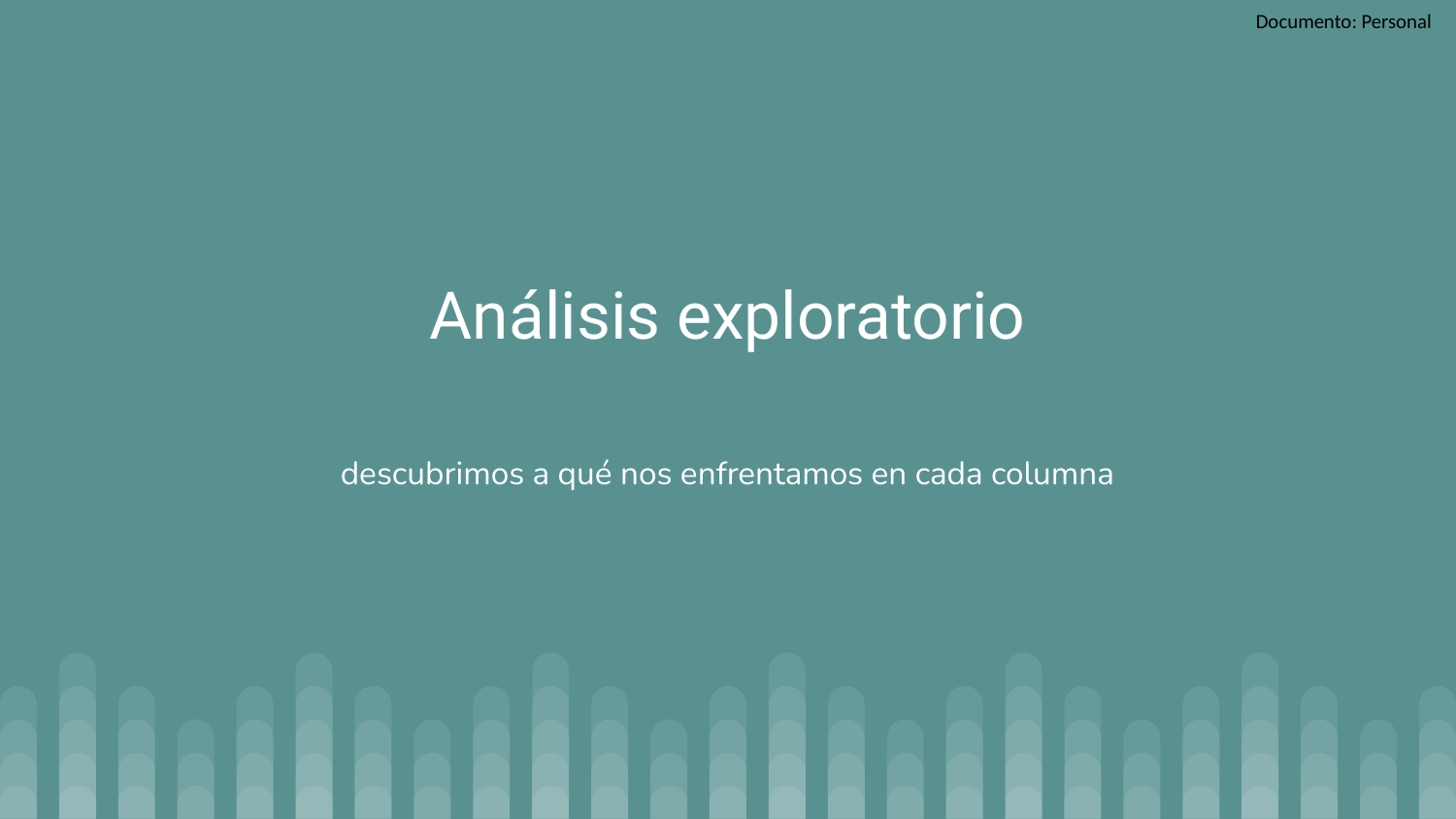

# Análisis exploratorio
descubrimos a qué nos enfrentamos en cada columna